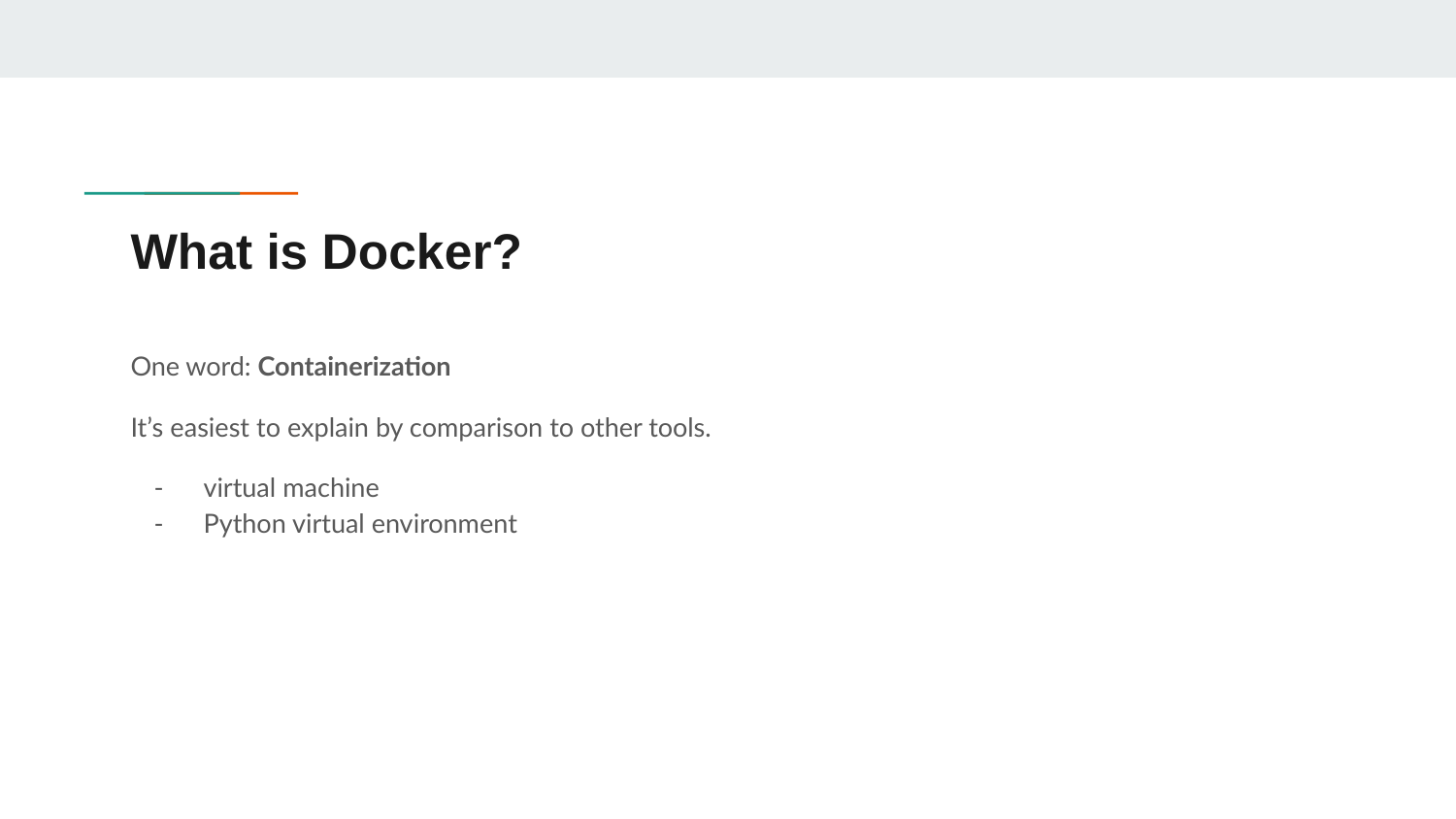

# What is Docker?
One word: Containerization
It’s easiest to explain by comparison to other tools.
virtual machine
Python virtual environment